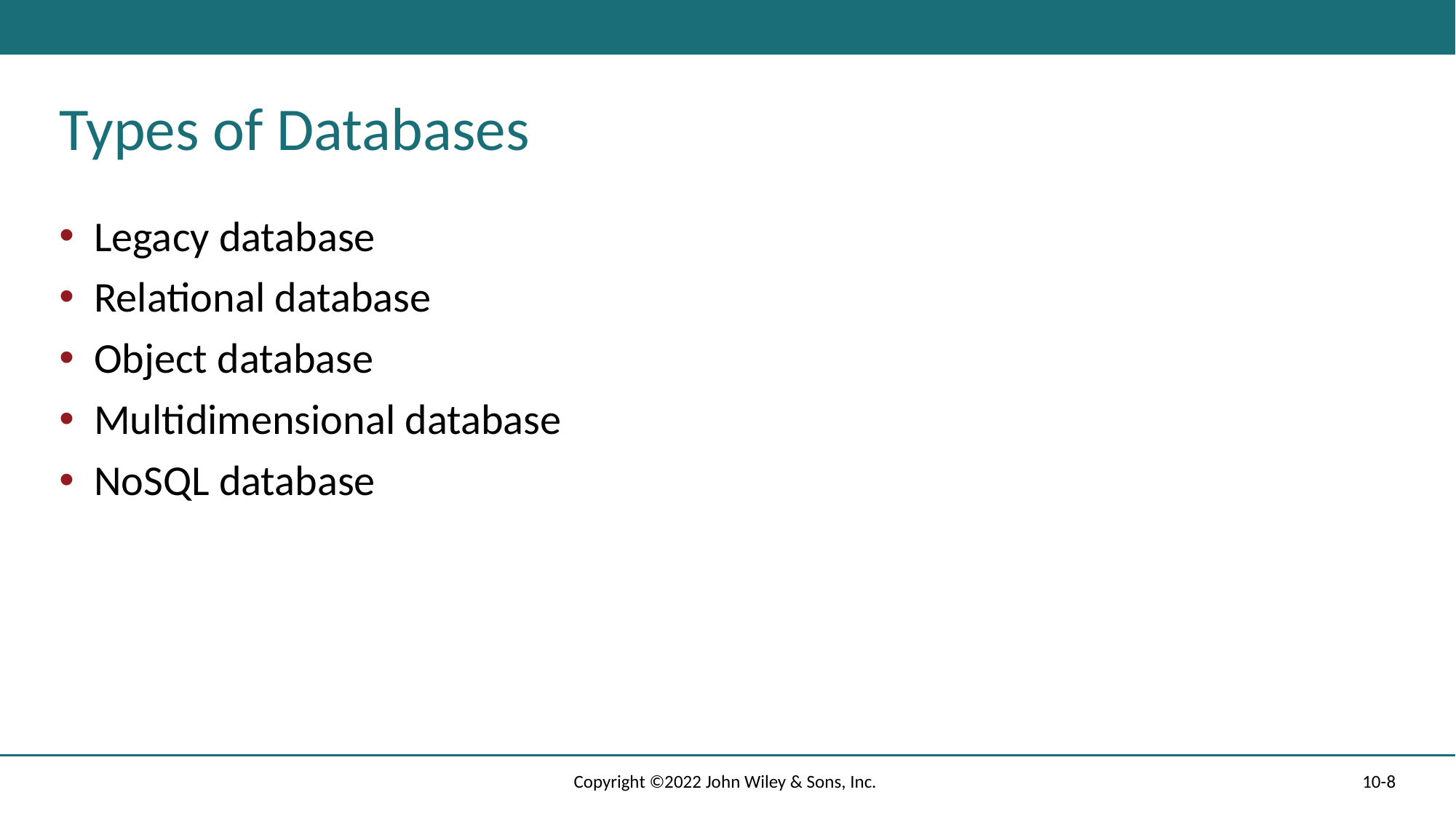

# Types of Databases
Legacy database
Relational database
Object database
Multidimensional database
NoSQL database
Copyright ©2022 John Wiley & Sons, Inc.
10-8